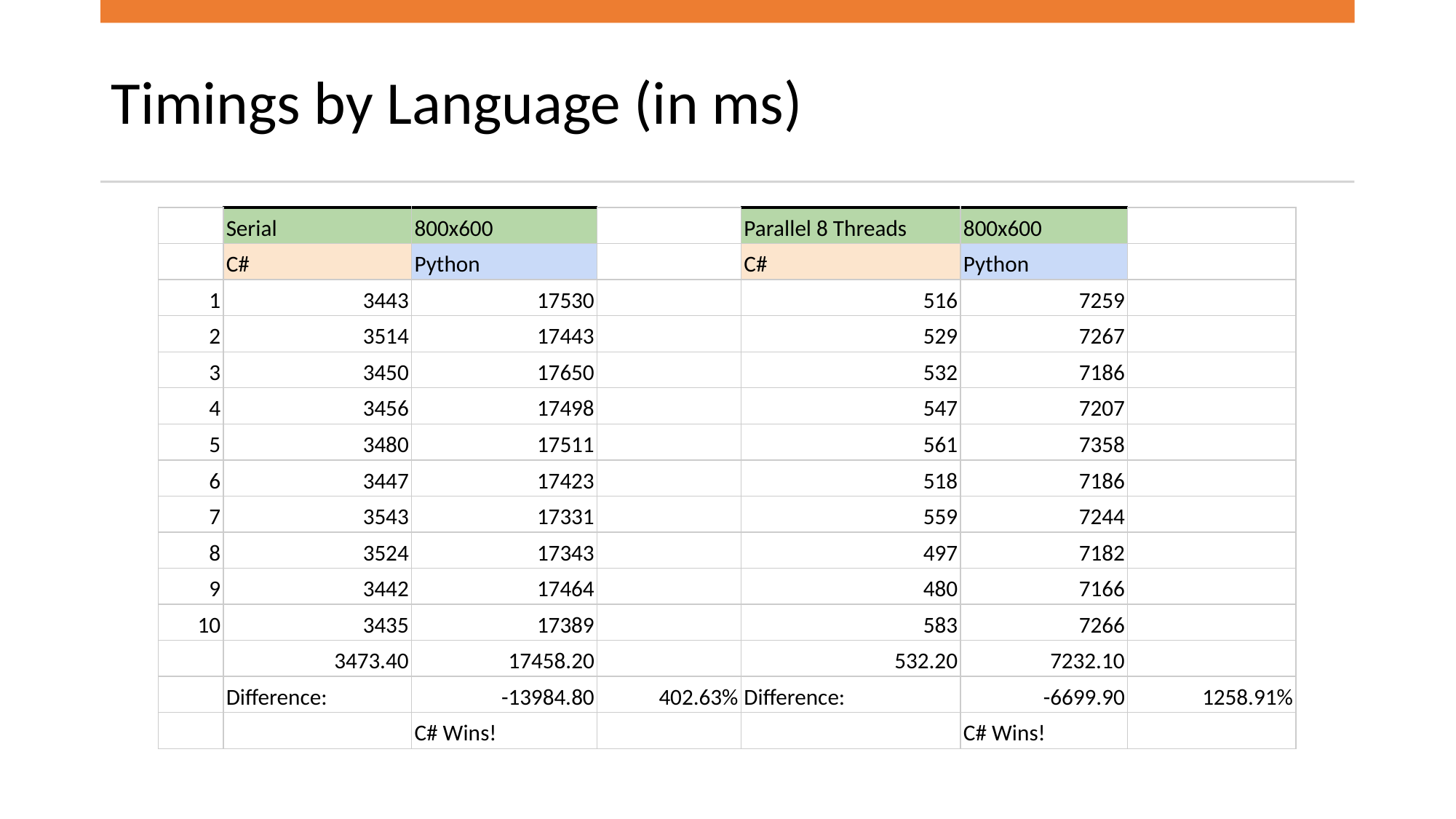

# Timings by Language (in ms)

|  | Serial | 800x600 |  | Parallel 8 Threads | 800x600 |  |
| --- | --- | --- | --- | --- | --- | --- |
|  | C# | Python |  | C# | Python |  |
| 1 | 3443 | 17530 |  | 516 | 7259 |  |
| 2 | 3514 | 17443 |  | 529 | 7267 |  |
| 3 | 3450 | 17650 |  | 532 | 7186 |  |
| 4 | 3456 | 17498 |  | 547 | 7207 |  |
| 5 | 3480 | 17511 |  | 561 | 7358 |  |
| 6 | 3447 | 17423 |  | 518 | 7186 |  |
| 7 | 3543 | 17331 |  | 559 | 7244 |  |
| 8 | 3524 | 17343 |  | 497 | 7182 |  |
| 9 | 3442 | 17464 |  | 480 | 7166 |  |
| 10 | 3435 | 17389 |  | 583 | 7266 |  |
|  | 3473.40 | 17458.20 |  | 532.20 | 7232.10 |  |
|  | Difference: | -13984.80 | 402.63% | Difference: | -6699.90 | 1258.91% |
|  |  | C# Wins! |  |  | C# Wins! |  |